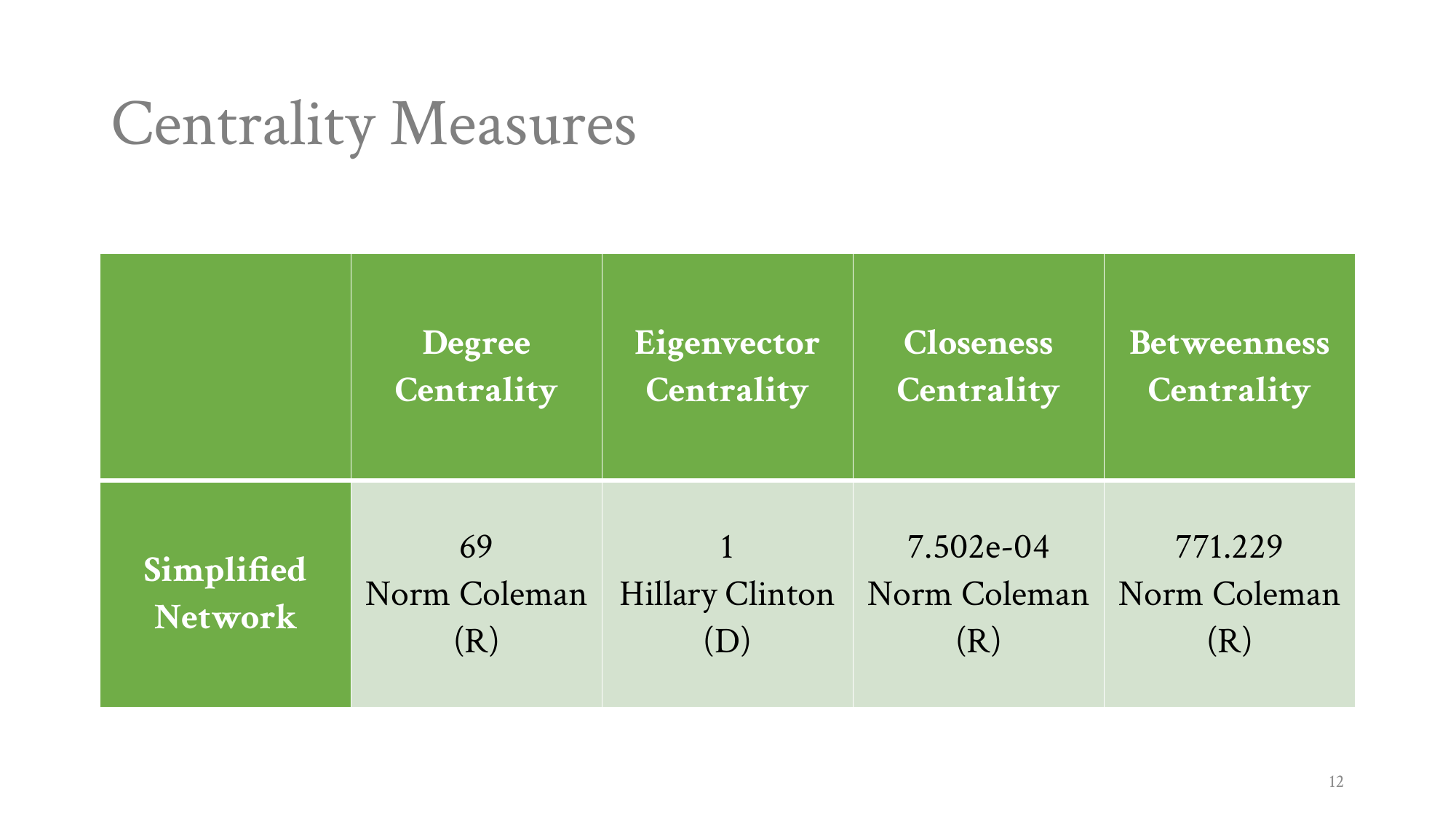

# Centrality Measures
|  | Degree Centrality | Eigenvector Centrality | Closeness Centrality | Betweenness Centrality |
| --- | --- | --- | --- | --- |
| Simplified Network | 69 Norm Coleman (R) | 1 Hillary Clinton (D) | 7.502e-04 Norm Coleman (R) | 771.229 Norm Coleman (R) |
12